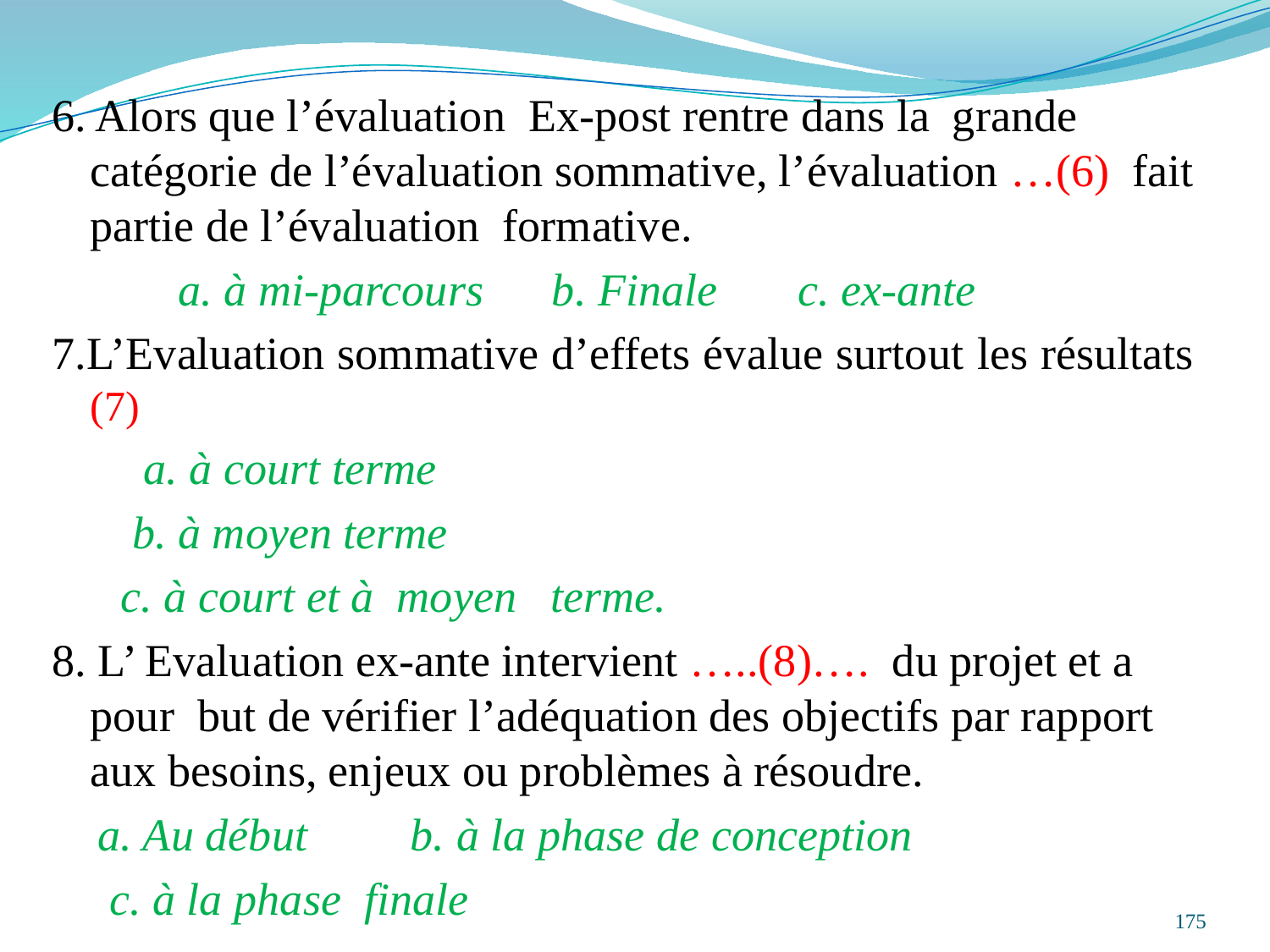

6. Alors que l’évaluation  Ex-post rentre dans la  grande catégorie de l’évaluation sommative, l’évaluation …(6)  fait partie de l’évaluation  formative.
           a. à mi-parcours      b. Finale       c. ex-ante
7.L’Evaluation sommative d’effets évalue surtout les résultats (7)
        a. à court terme
       b. à moyen terme
      c. à court et à  moyen   terme.
8. L’ Evaluation ex-ante intervient …..(8)….  du projet et a pour  but de vérifier l’adéquation des objectifs par rapport aux besoins, enjeux ou problèmes à résoudre.
    a. Au début         b. à la phase de conception
     c. à la phase  finale

175